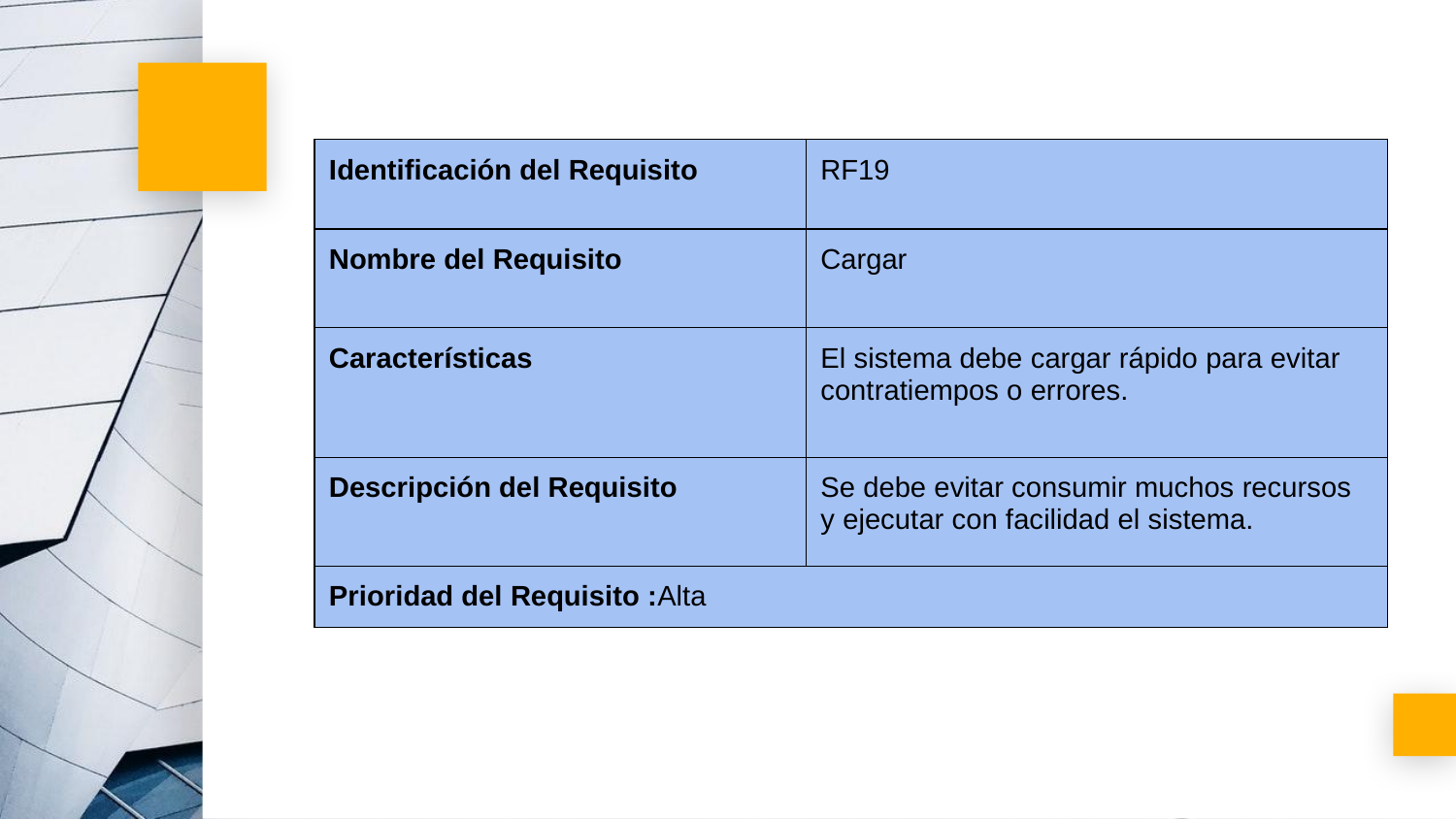

| Identificación del Requisito | RF19 |
| --- | --- |
| Nombre del Requisito | Cargar |
| Características | El sistema debe cargar rápido para evitar contratiempos o errores. |
| Descripción del Requisito | Se debe evitar consumir muchos recursos y ejecutar con facilidad el sistema. |
| Prioridad del Requisito :Alta |
| --- |